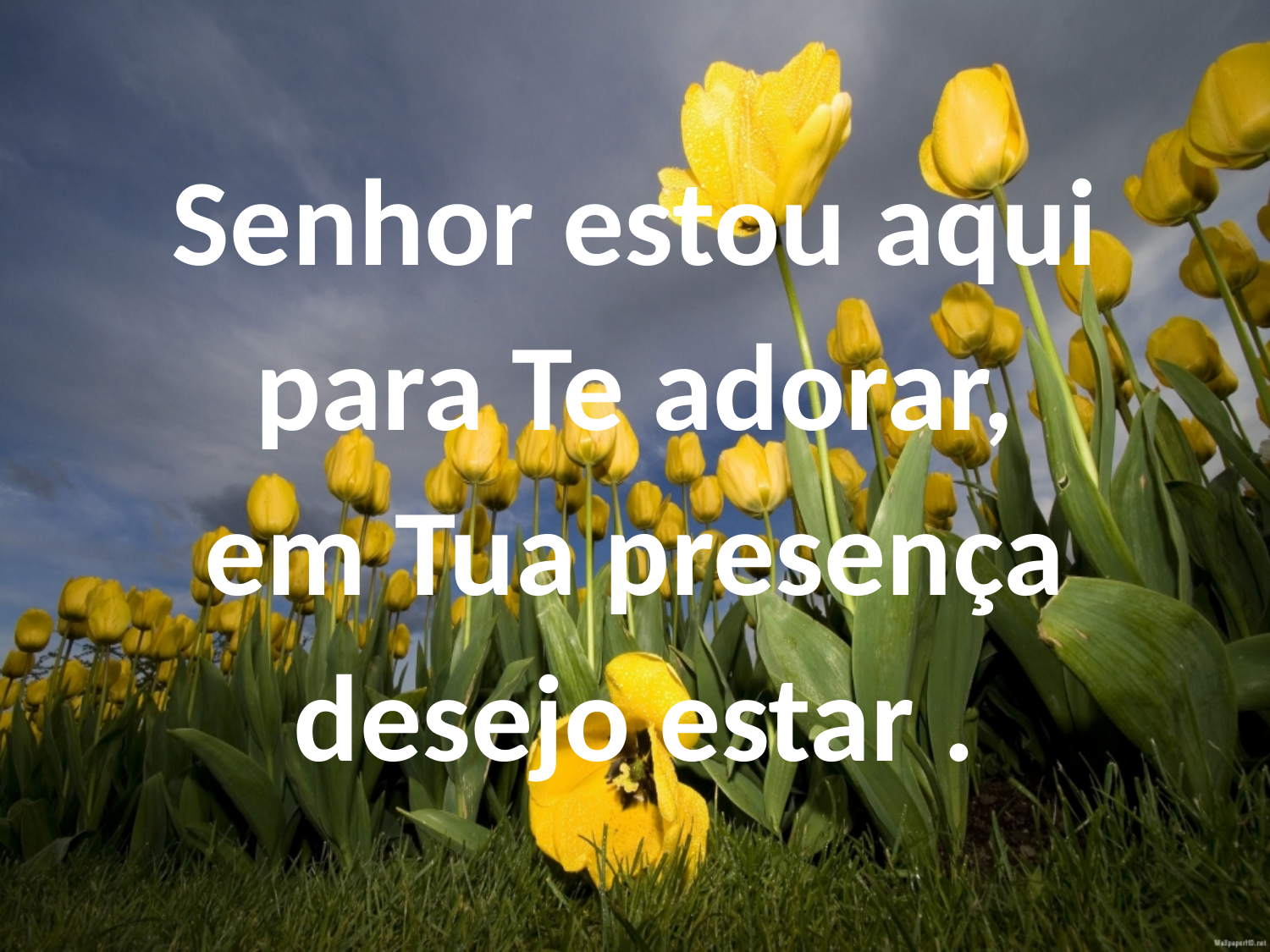

Senhor estou aqui
para Te adorar,
em Tua presença
desejo estar .